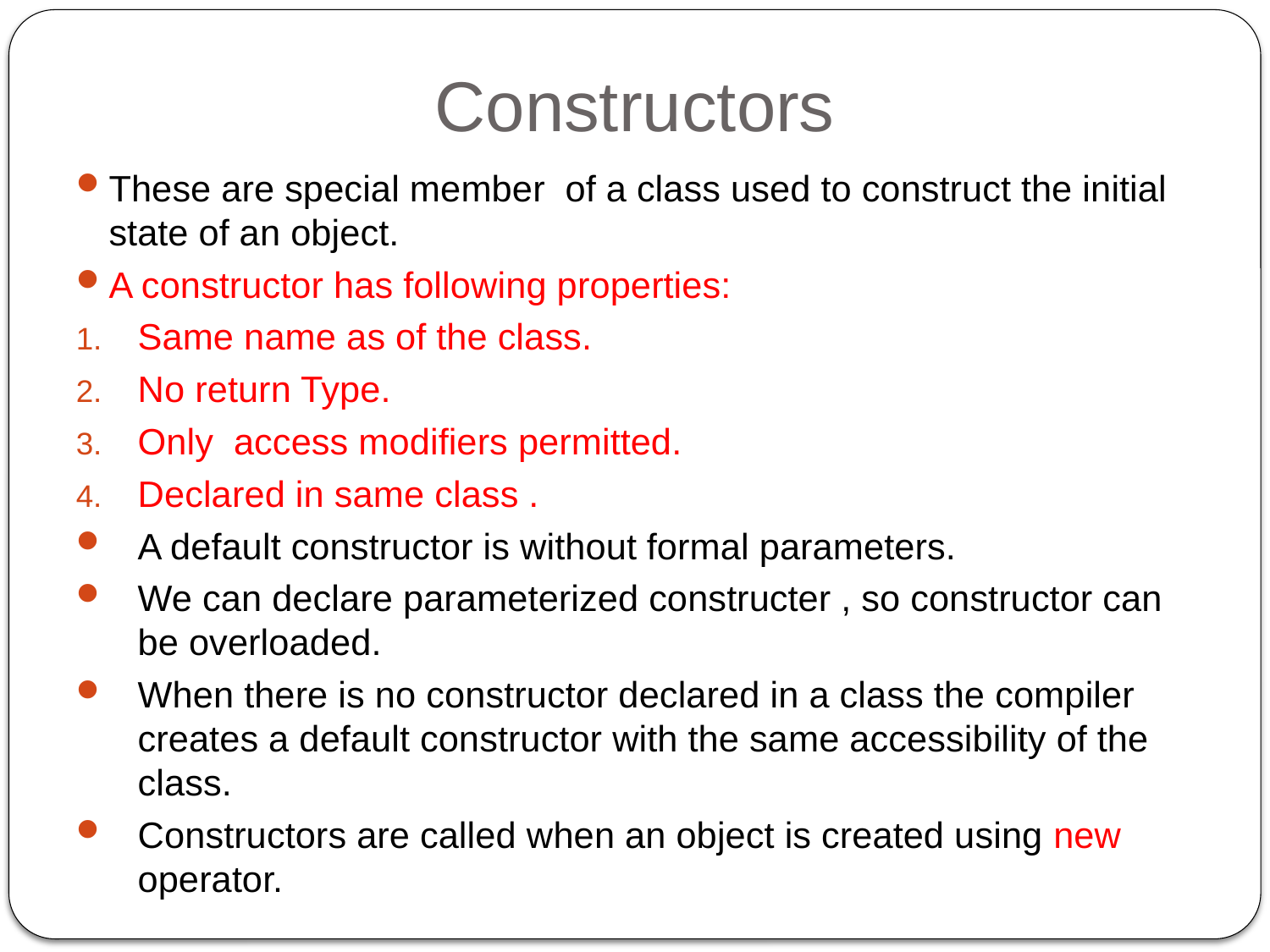

# Constructors
These are special member  of a class used to construct the initial state of an object.
A constructor has following properties:
Same name as of the class.
No return Type.
Only  access modifiers permitted.
Declared in same class .
A default constructor is without formal parameters.
We can declare parameterized constructer , so constructor can be overloaded.
When there is no constructor declared in a class the compiler creates a default constructor with the same accessibility of the class.
Constructors are called when an object is created using new operator.